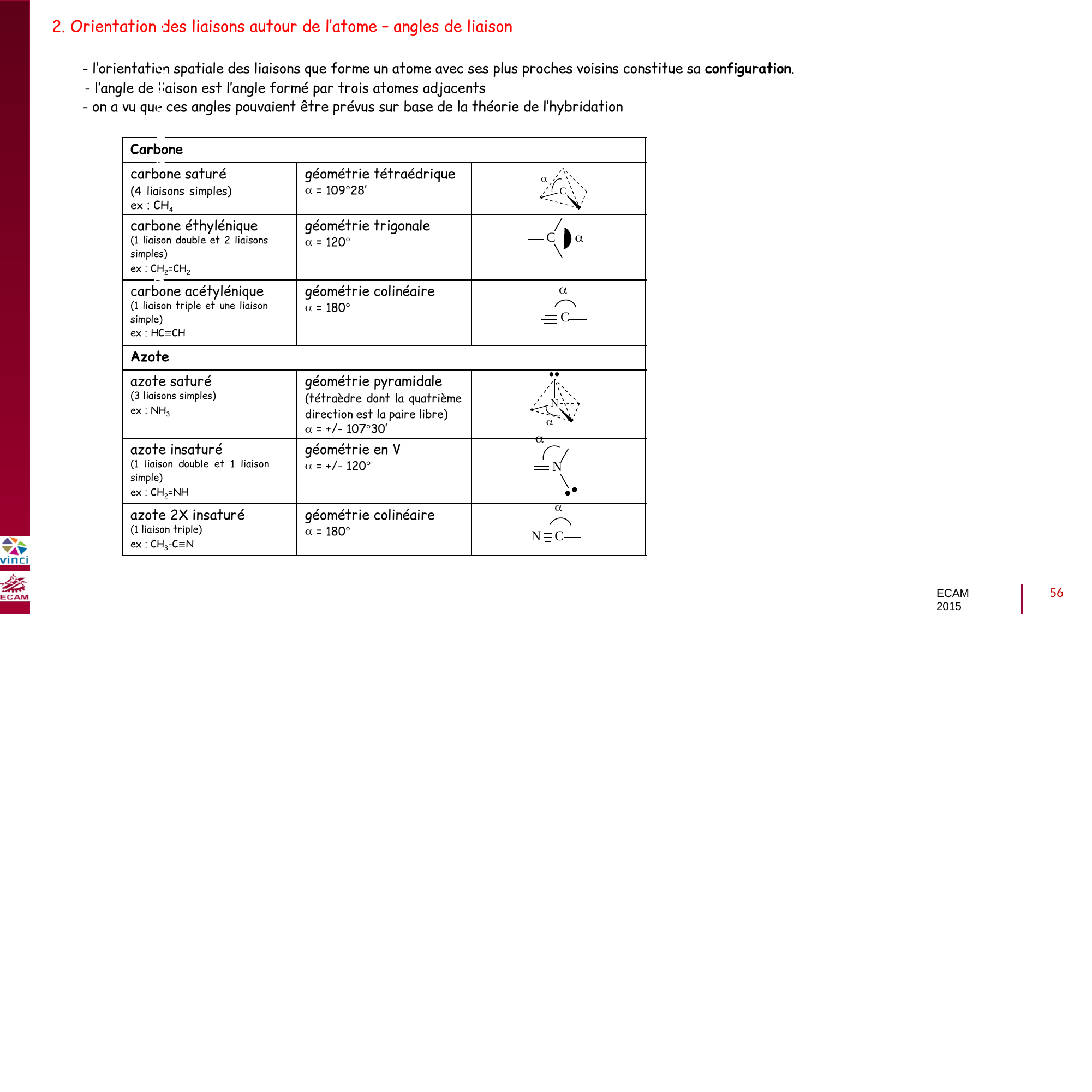

2. Orientation des liaisons autour de l’atome – angles de liaison
- l’orientation spatiale des liaisons que forme un atome avec ses plus proches voisins constitue sa configuration.
- l’angle de liaison est l’angle formé par trois atomes adjacents
- on a vu que ces angles pouvaient être prévus sur base de la théorie de l’hybridation

Carbone
B2040-Chimie du vivant et environnement

carbone saturé
(4 liaisons simples)
ex : CH4
géométrie tétraédrique
α = 109°28’

α
C

carbone éthylénique
(1 liaison double et 2 liaisons
simples)
ex : CH2=CH2
géométrie trigonale
α = 120°

C     α

carbone acétylénique
(1 liaison triple et une liaison
simple)
ex : HC≡CH
géométrie colinéaire
α = 180°
α
     C

Azote

azote saturé
(3 liaisons simples)
ex : NH3
géométrie pyramidale
(tétraèdre dont la quatrième
direction est la paire libre)
α = +/- 107°30’

N
α

α

azote insaturé
(1 liaison double et 1 liaison
simple)
ex : CH2=NH
géométrie en V
α = +/- 120°

N

azote 2X insaturé
(1 liaison triple)
ex : CH3-C≡N
géométrie colinéaire
α = 180°
α
N   C

56
ECAM 2015